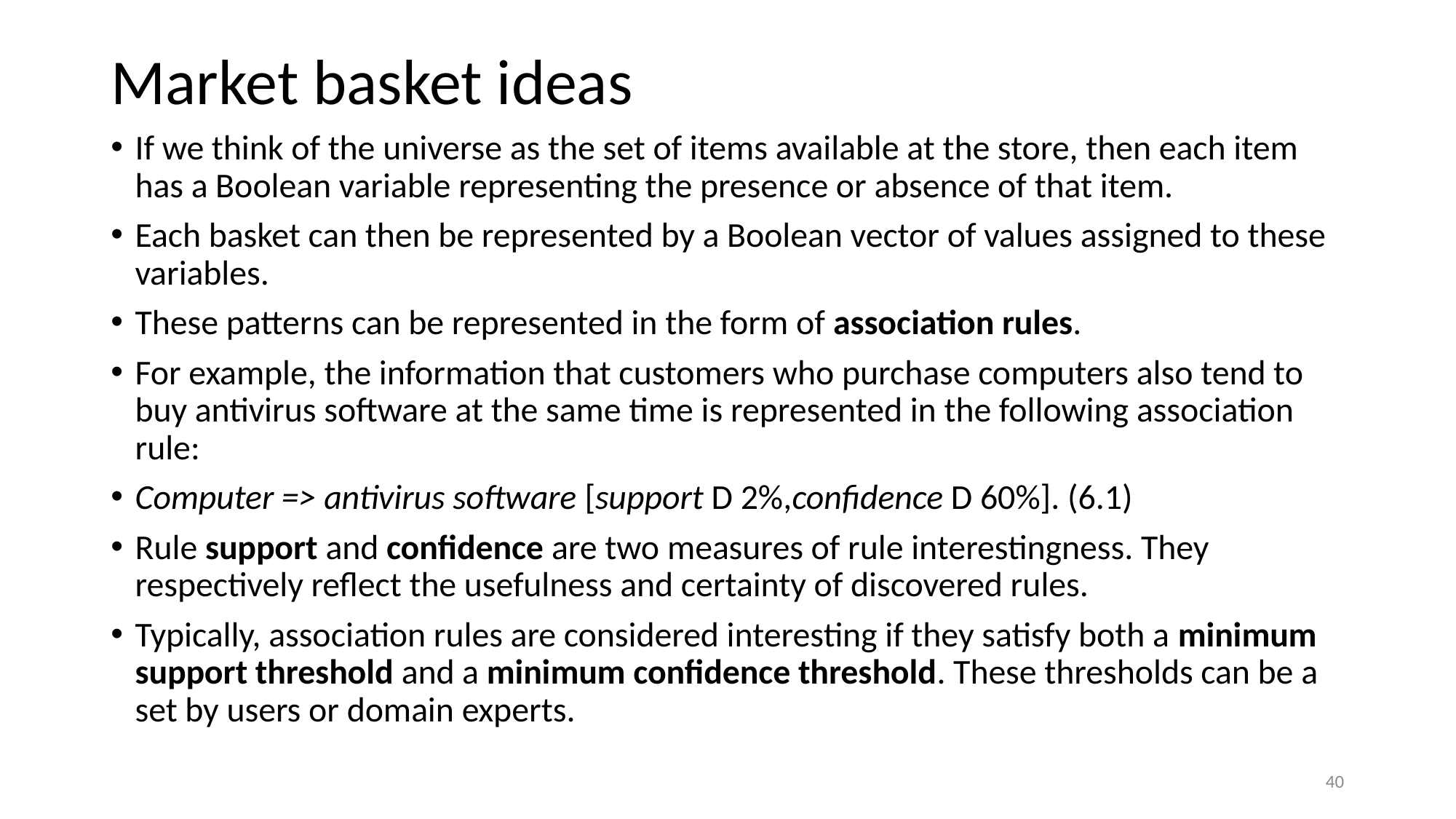

# Market basket ideas
If we think of the universe as the set of items available at the store, then each item has a Boolean variable representing the presence or absence of that item.
Each basket can then be represented by a Boolean vector of values assigned to these variables.
These patterns can be represented in the form of association rules.
For example, the information that customers who purchase computers also tend to buy antivirus software at the same time is represented in the following association rule:
Computer => antivirus software [support D 2%,confidence D 60%]. (6.1)
Rule support and confidence are two measures of rule interestingness. They respectively reflect the usefulness and certainty of discovered rules.
Typically, association rules are considered interesting if they satisfy both a minimum support threshold and a minimum confidence threshold. These thresholds can be a set by users or domain experts.
40